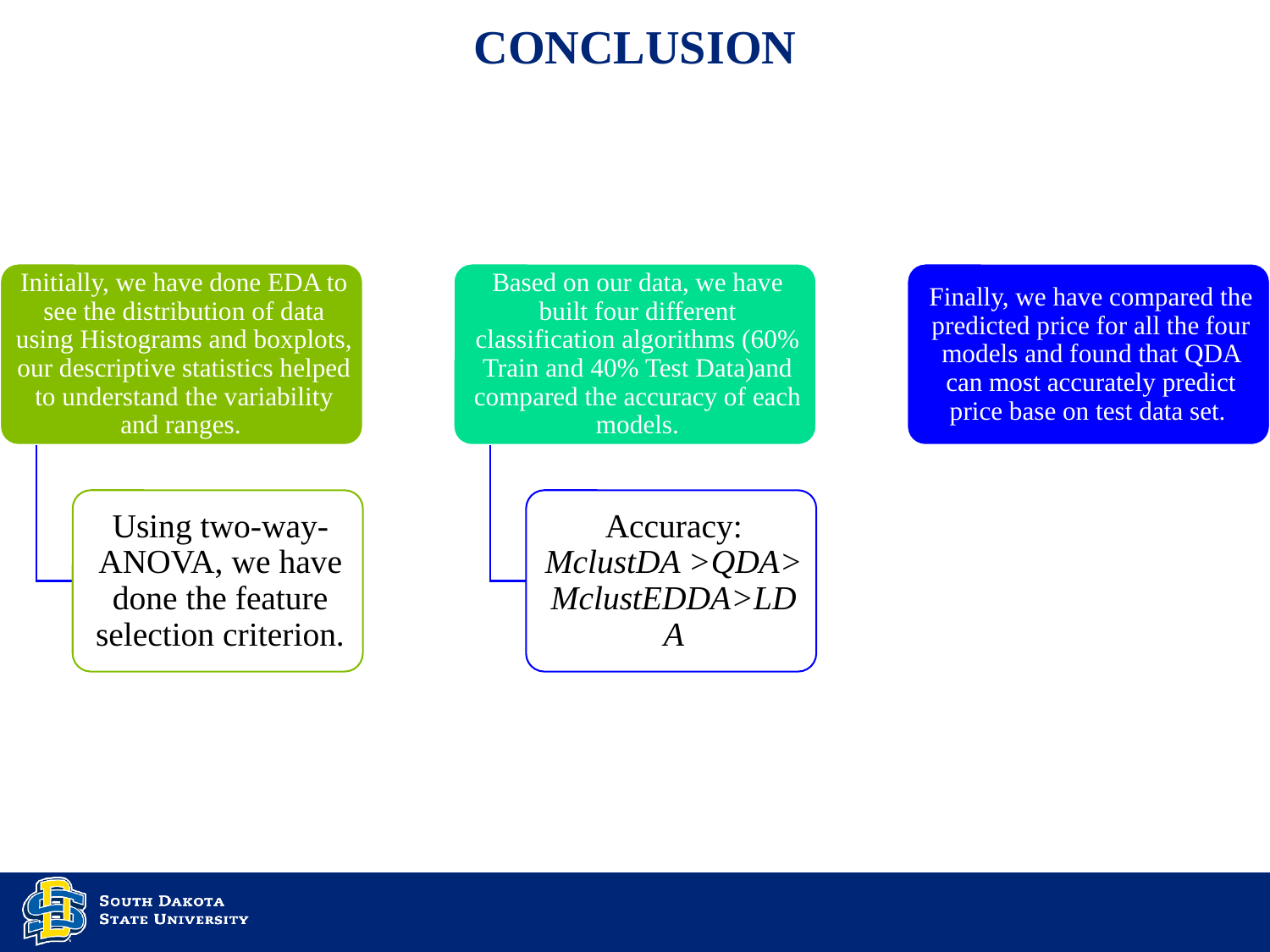

# Conclusion
Initially, we have done EDA to see the distribution of data using Histograms and boxplots, our descriptive statistics helped to understand the variability and ranges.
Using two-way-ANOVA, we have done the feature selection criterion.
Based on our data, we have built four different classification algorithms (60% Train and 40% Test Data)and compared the accuracy of each models.
Accuracy: MclustDA >QDA> MclustEDDA>LDA
Finally, we have compared the predicted price for all the four models and found that QDA can most accurately predict price base on test data set.